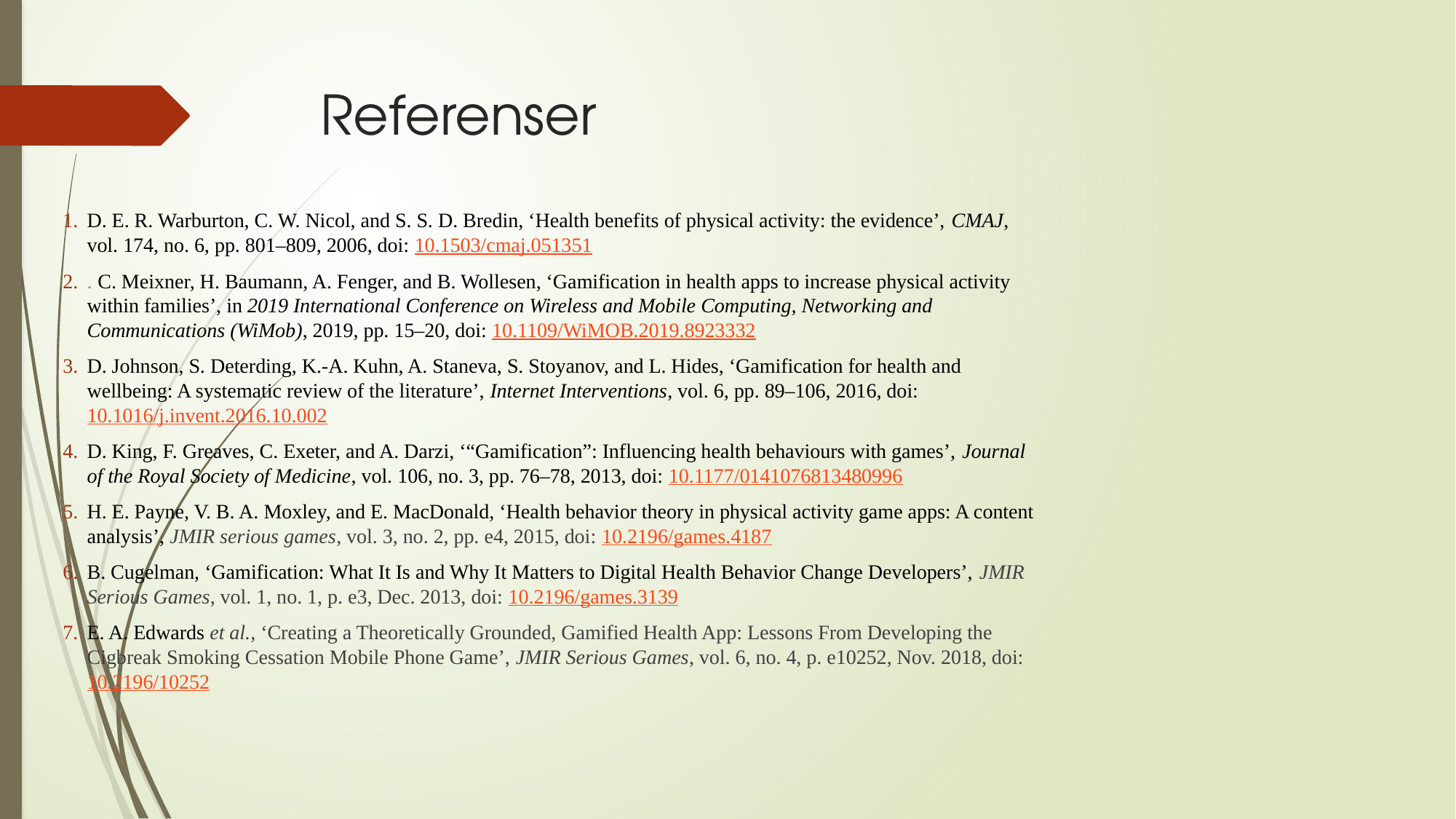

# Referenser
D. E. R. Warburton, C. W. Nicol, and S. S. D. Bredin, ‘Health benefits of physical activity: the evidence’, CMAJ, vol. 174, no. 6, pp. 801–809, 2006, doi: 10.1503/cmaj.051351
. C. Meixner, H. Baumann, A. Fenger, and B. Wollesen, ‘Gamification in health apps to increase physical activity within families’, in 2019 International Conference on Wireless and Mobile Computing, Networking and Communications (WiMob), 2019, pp. 15–20, doi: 10.1109/WiMOB.2019.8923332
D. Johnson, S. Deterding, K.-A. Kuhn, A. Staneva, S. Stoyanov, and L. Hides, ‘Gamification for health and wellbeing: A systematic review of the literature’, Internet Interventions, vol. 6, pp. 89–106, 2016, doi: 10.1016/j.invent.2016.10.002
D. King, F. Greaves, C. Exeter, and A. Darzi, ‘“Gamification”: Influencing health behaviours with games’, Journal of the Royal Society of Medicine, vol. 106, no. 3, pp. 76–78, 2013, doi: 10.1177/0141076813480996
H. E. Payne, V. B. A. Moxley, and E. MacDonald, ‘Health behavior theory in physical activity game apps: A content analysis’, JMIR serious games, vol. 3, no. 2, pp. e4, 2015, doi: 10.2196/games.4187
B. Cugelman, ‘Gamification: What It Is and Why It Matters to Digital Health Behavior Change Developers’, JMIR Serious Games, vol. 1, no. 1, p. e3, Dec. 2013, doi: 10.2196/games.3139
E. A. Edwards et al., ‘Creating a Theoretically Grounded, Gamified Health App: Lessons From Developing the Cigbreak Smoking Cessation Mobile Phone Game’, JMIR Serious Games, vol. 6, no. 4, p. e10252, Nov. 2018, doi: 10.2196/10252